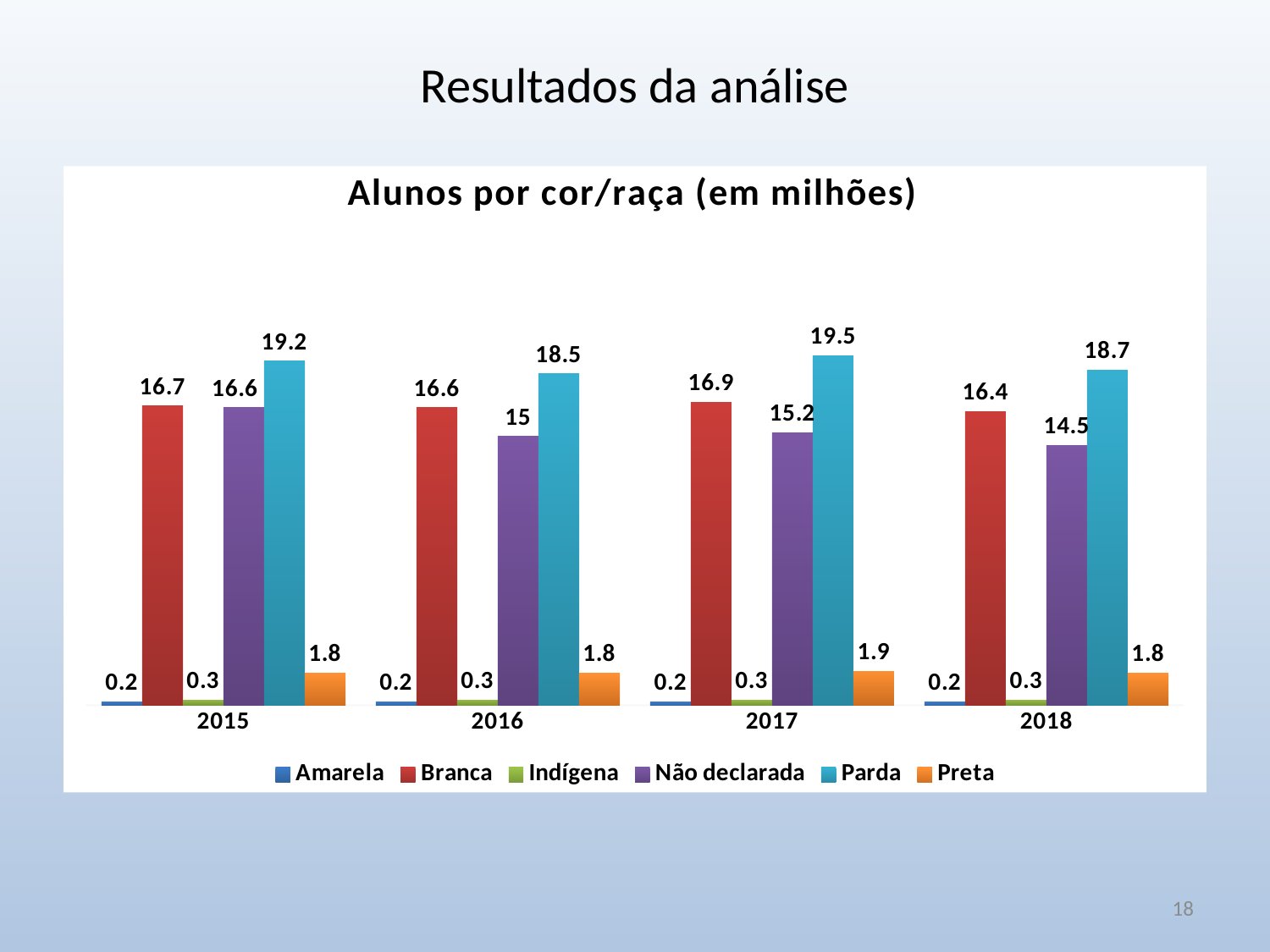

# Resultados da análise

### Chart: Alunos por cor/raça (em milhões)

| Category | Amarela | Branca | Indígena | Não declarada | Parda | Preta |
|---|---|---|---|---|---|---|
| 2015 | 0.2 | 16.7 | 0.3 | 16.6 | 19.2 | 1.8 |
| 2016 | 0.2 | 16.6 | 0.3 | 15.0 | 18.5 | 1.8 |
| 2017 | 0.2 | 16.9 | 0.3 | 15.2 | 19.5 | 1.9 |
| 2018 | 0.2 | 16.4 | 0.3 | 14.5 | 18.7 | 1.8 |

18